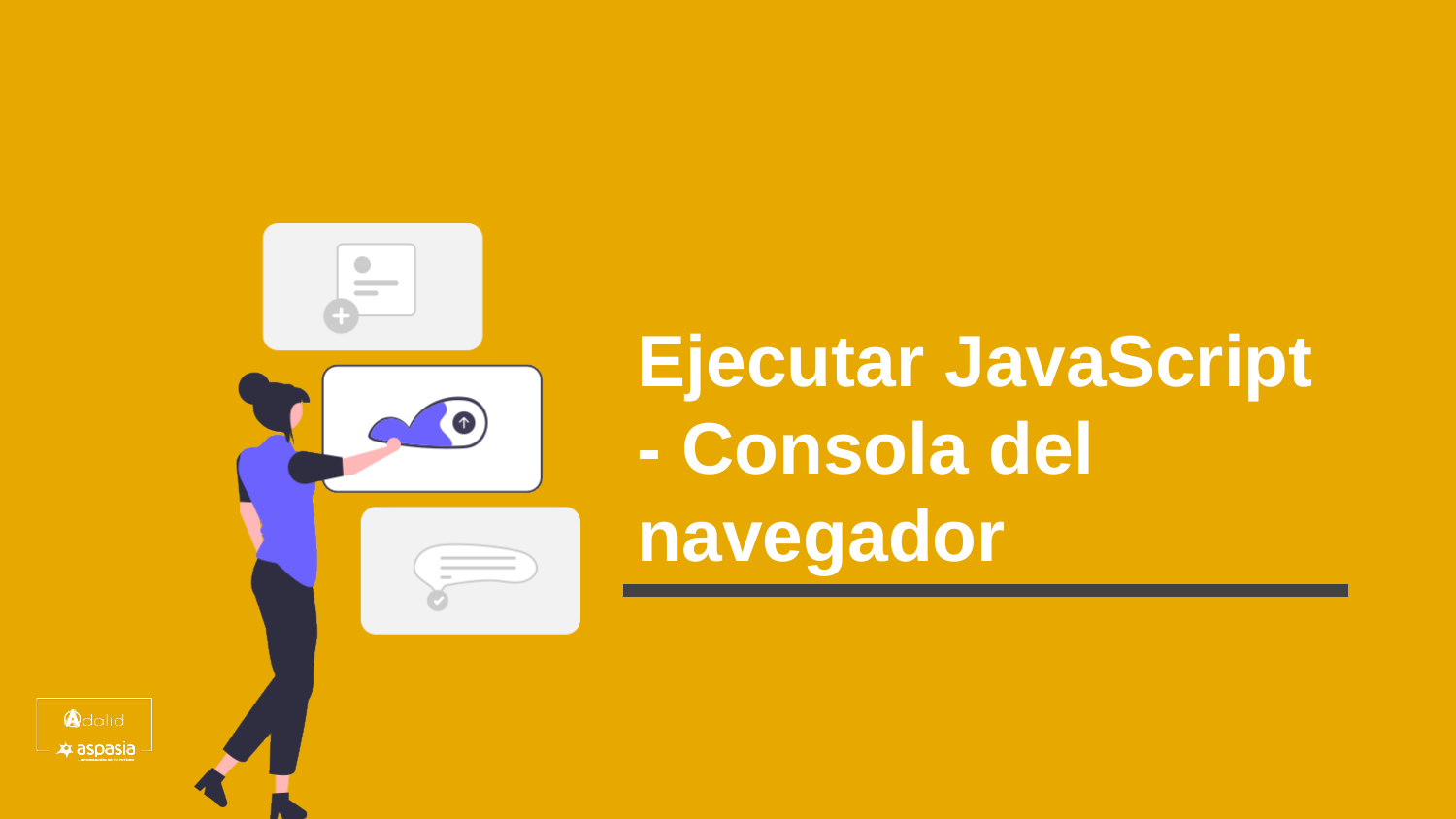

# Ejecutar JavaScript - Consola del navegador